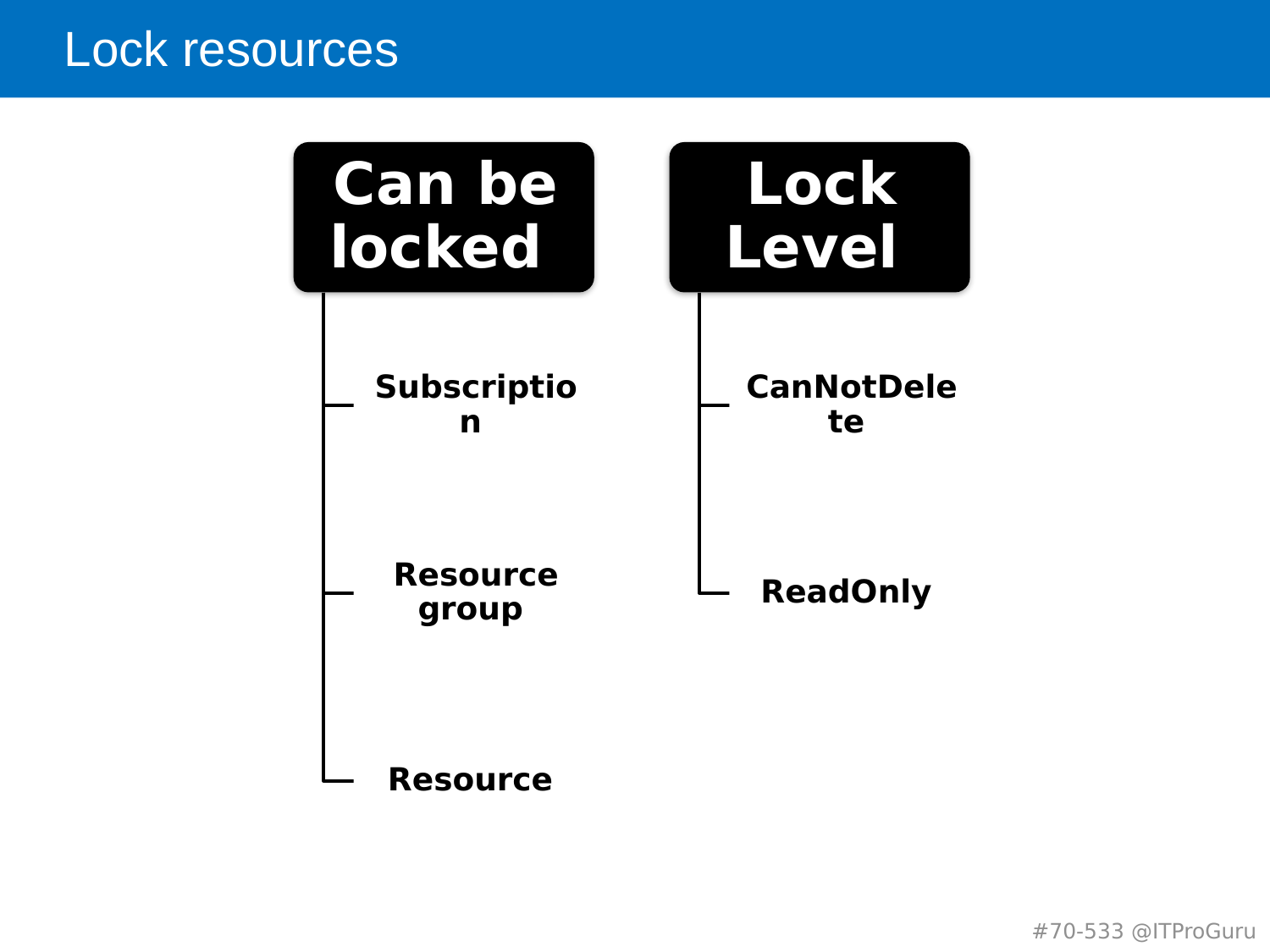

# Lock resources
Can be locked
Subscription
Resource group
Resource
Lock Level
CanNotDelete
ReadOnly